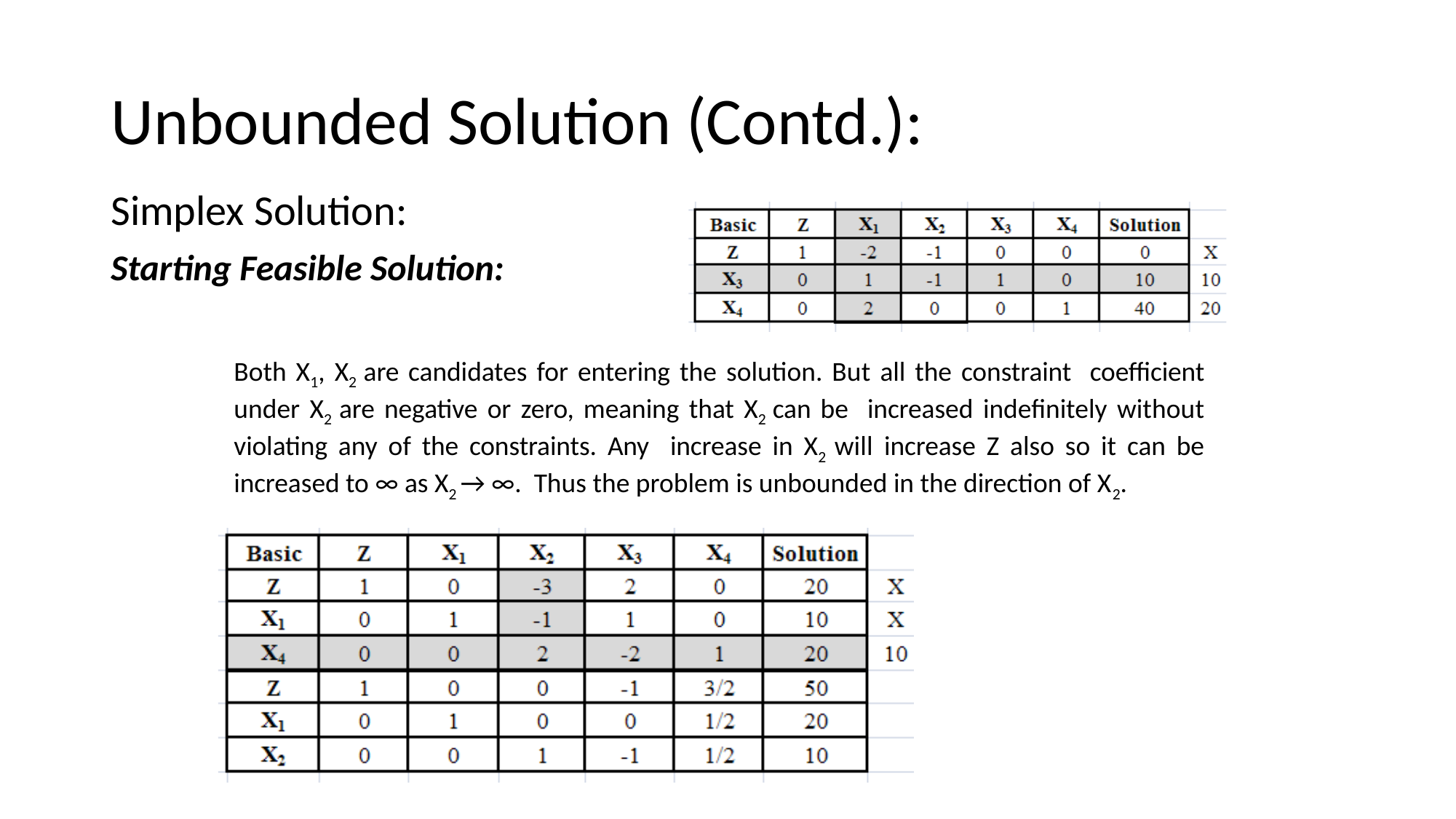

# Unbounded Solution (Contd.):
Simplex Solution:
Starting Feasible Solution:

Both X1, X2 are candidates for entering the solution. But all the constraint  coefficient under X2 are negative or zero, meaning that X2 can be  increased indefinitely without violating any of the constraints. Any  increase in X2 will increase Z also so it can be increased to ∞ as X2 → ∞.  Thus the problem is unbounded in the direction of X2.